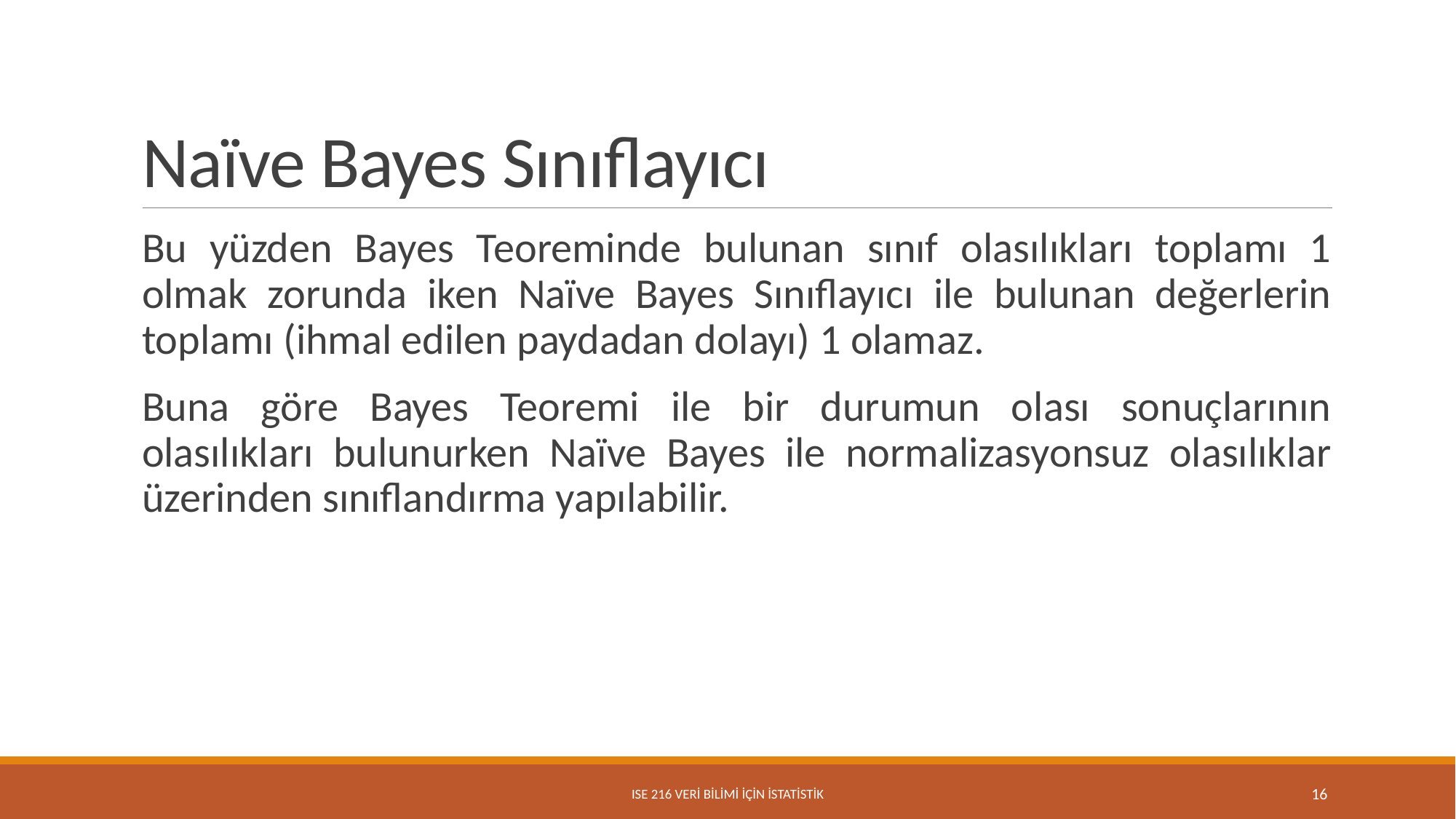

# Naïve Bayes Sınıflayıcı
Bu yüzden Bayes Teoreminde bulunan sınıf olasılıkları toplamı 1 olmak zorunda iken Naïve Bayes Sınıflayıcı ile bulunan değerlerin toplamı (ihmal edilen paydadan dolayı) 1 olamaz.
Buna göre Bayes Teoremi ile bir durumun olası sonuçlarının olasılıkları bulunurken Naïve Bayes ile normalizasyonsuz olasılıklar üzerinden sınıflandırma yapılabilir.
ISE 216 VERİ BİLİMİ İÇİN İSTATİSTİK
16